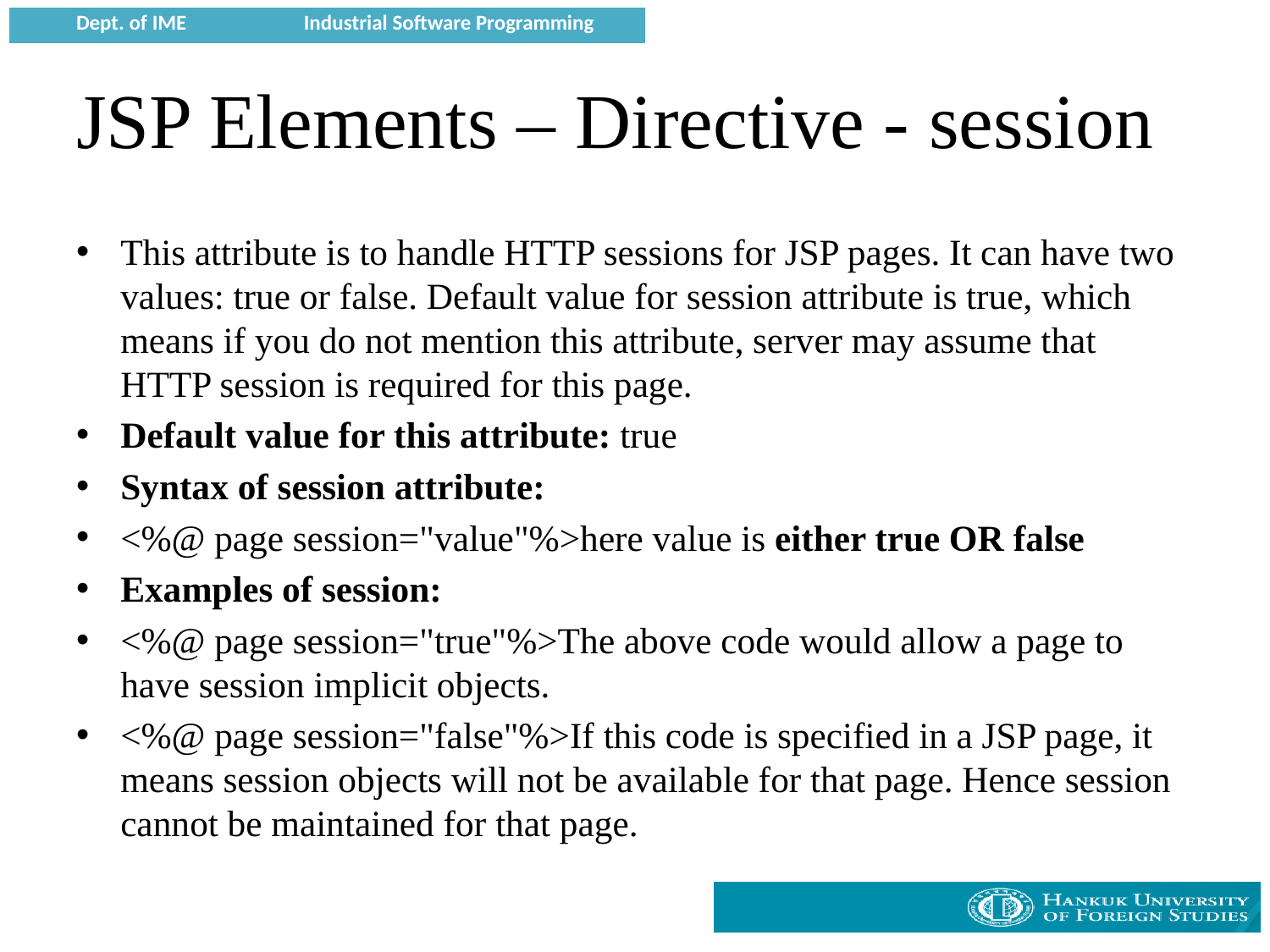

# JSP Elements – Directive - session
This attribute is to handle HTTP sessions for JSP pages. It can have two values: true or false. Default value for session attribute is true, which means if you do not mention this attribute, server may assume that HTTP session is required for this page.
Default value for this attribute: true
Syntax of session attribute:
<%@ page session="value"%>here value is either true OR false
Examples of session:
<%@ page session="true"%>The above code would allow a page to have session implicit objects.
<%@ page session="false"%>If this code is specified in a JSP page, it means session objects will not be available for that page. Hence session cannot be maintained for that page.